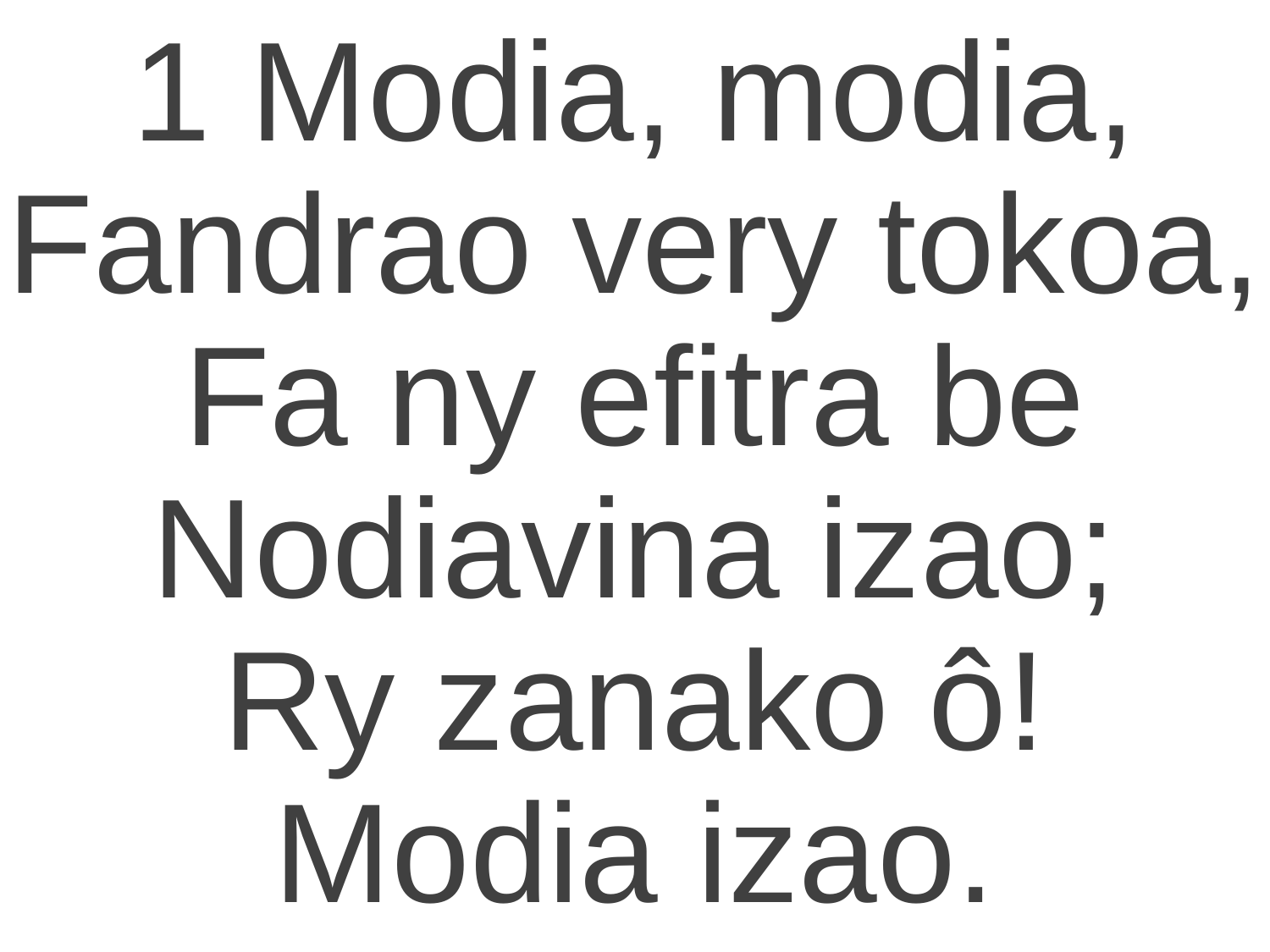

1 Modia, modia,
Fandrao very tokoa,
Fa ny efitra be
Nodiavina izao;
Ry zanako ô!
Modia izao.